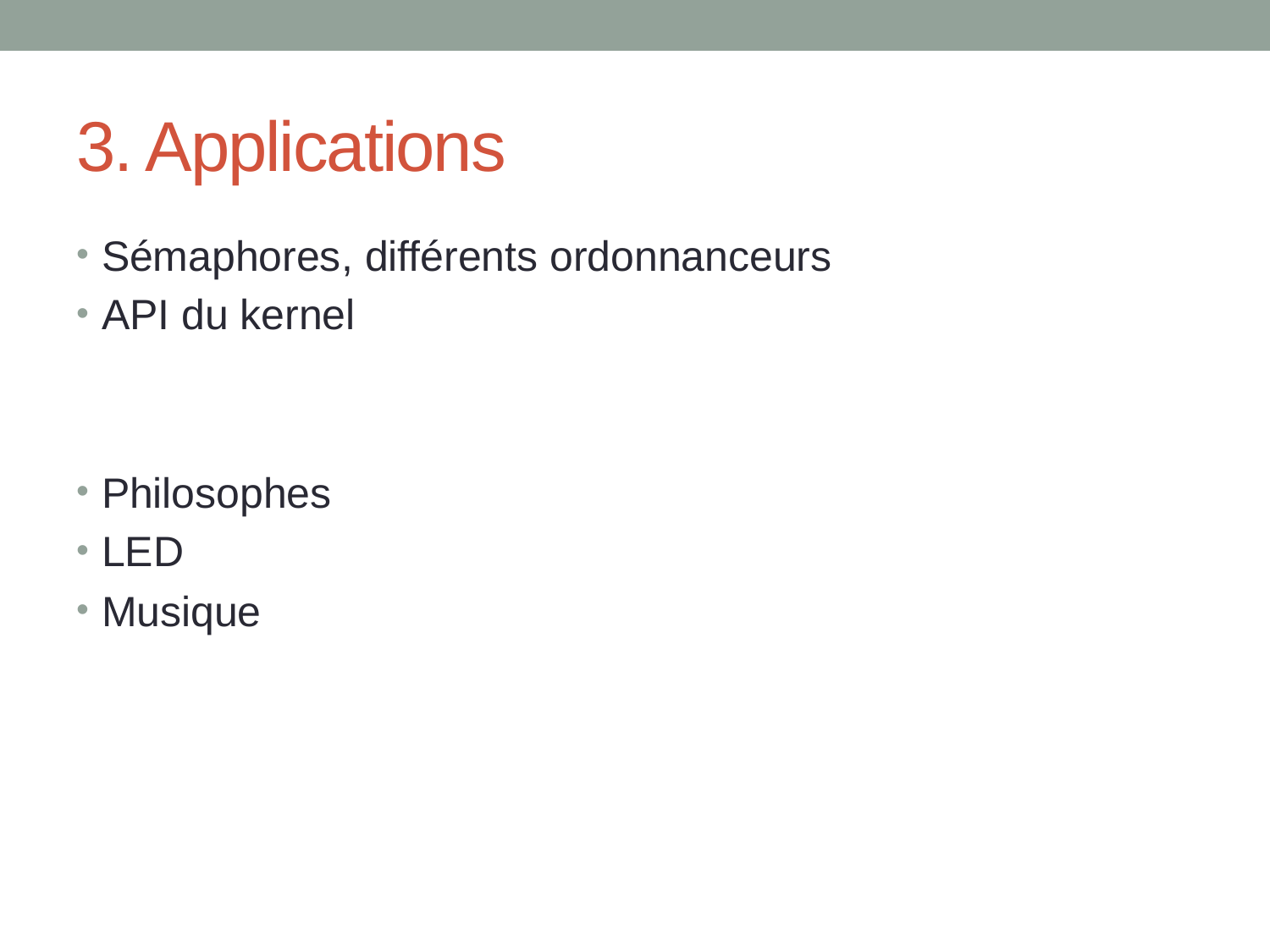

# 3. Applications
Sémaphores, différents ordonnanceurs
API du kernel

Philosophes
LED
Musique